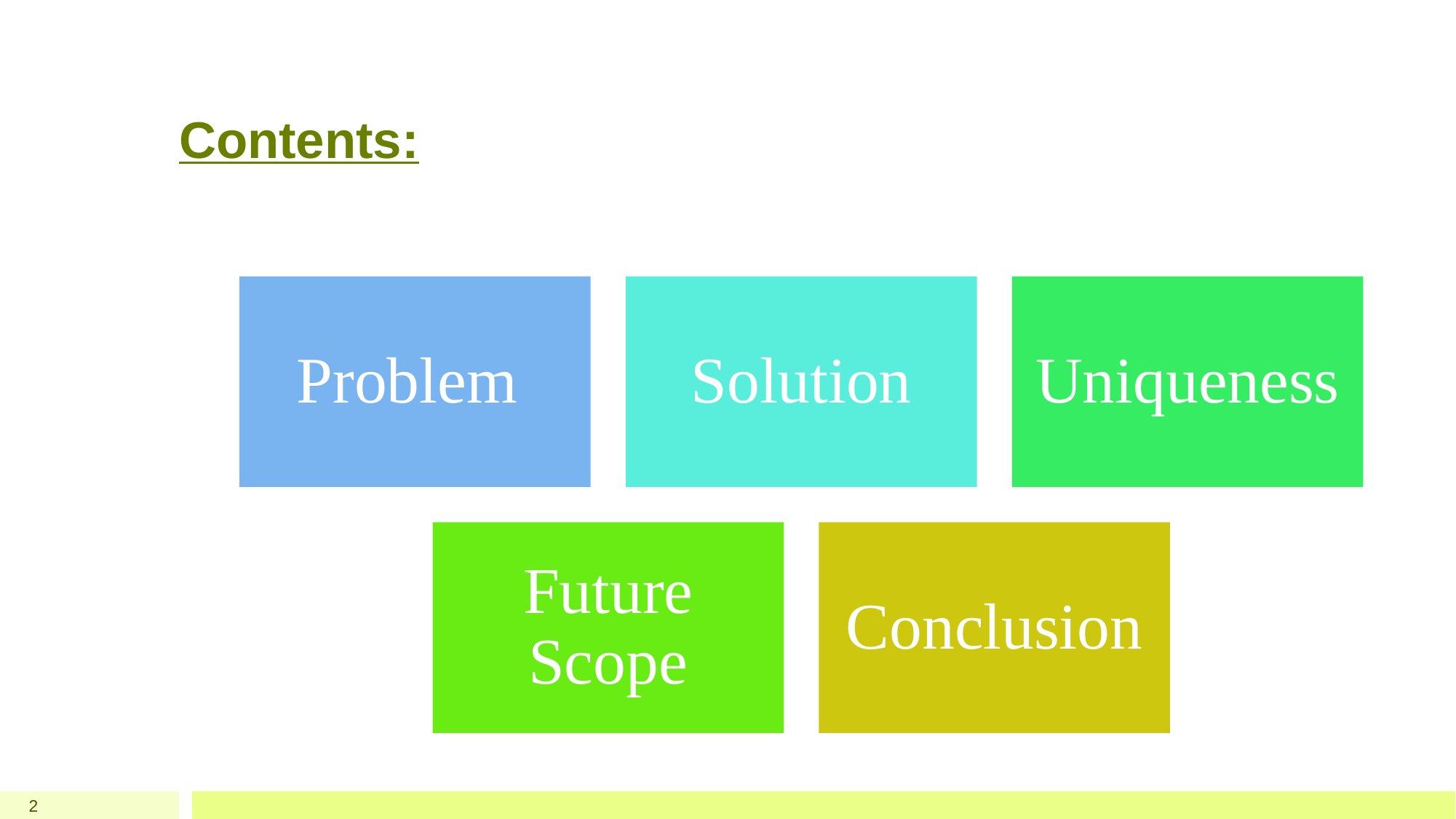

# Contents:
Problem
Solution
Uniqueness
Future Scope
Conclusion
2